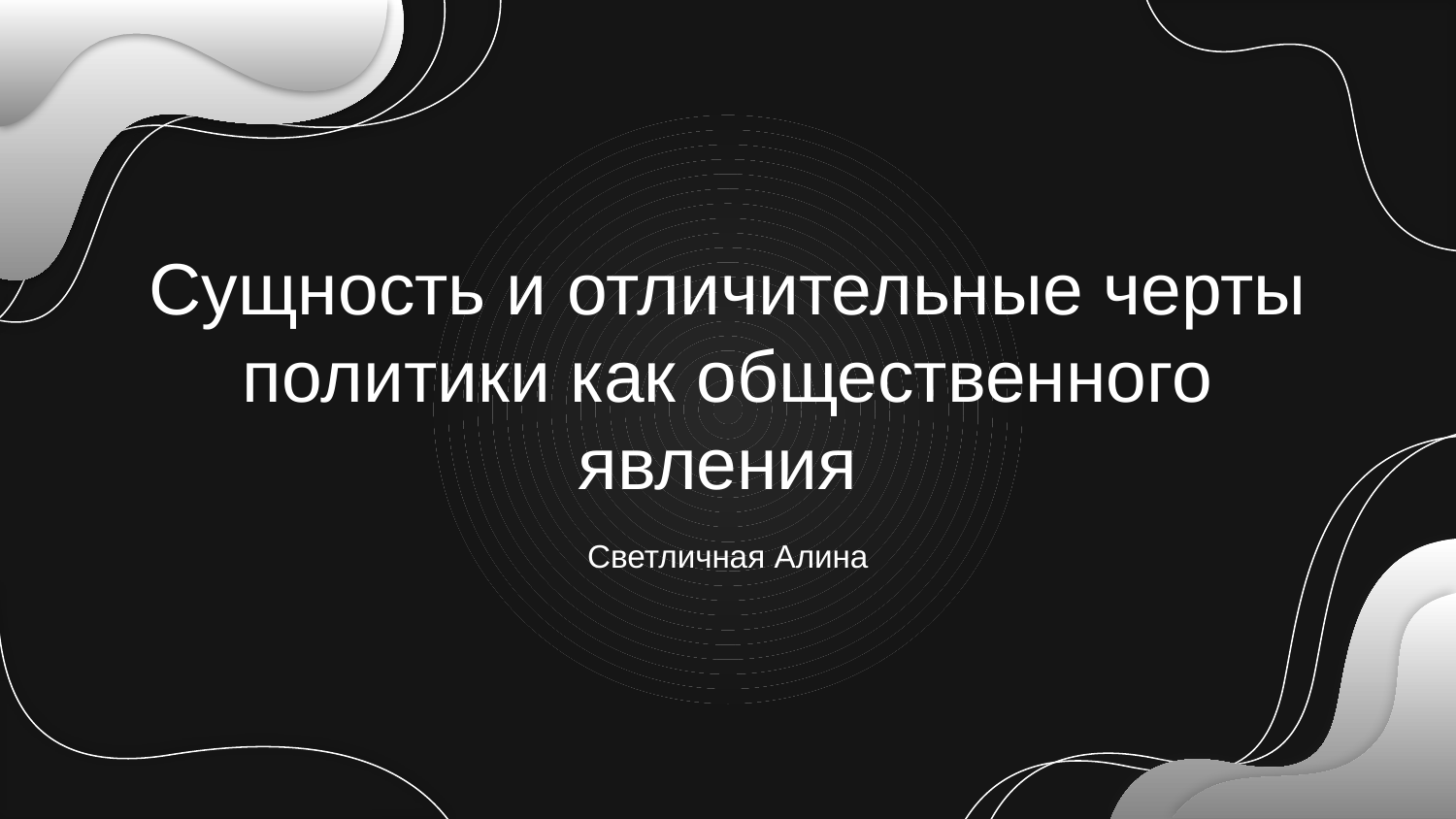

# Сущность и отличительные черты политики как общественного явления
Светличная Алина